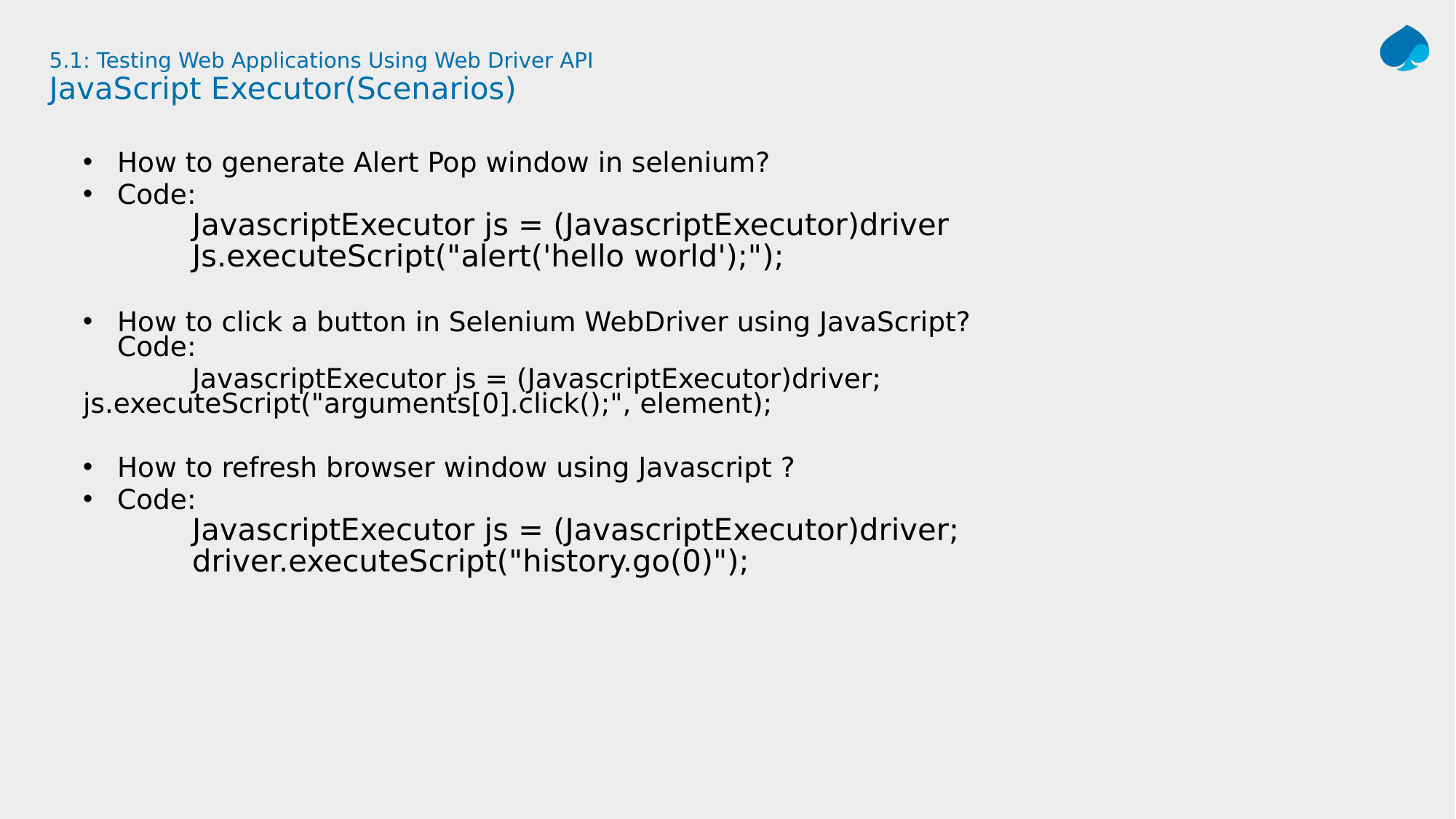

# 5.1: Testing Web Applications Using Web Driver API JavaScript Executor(Scenarios)
How to generate Alert Pop window in selenium?
Code:
	JavascriptExecutor js = (JavascriptExecutor)driver
	Js.executeScript("alert('hello world');");

How to click a button in Selenium WebDriver using JavaScript?
Code:
	JavascriptExecutor js = (JavascriptExecutor)driver; 	js.executeScript("arguments[0].click();", element);

How to refresh browser window using Javascript ?
Code:
	JavascriptExecutor js = (JavascriptExecutor)driver;
	driver.executeScript("history.go(0)");